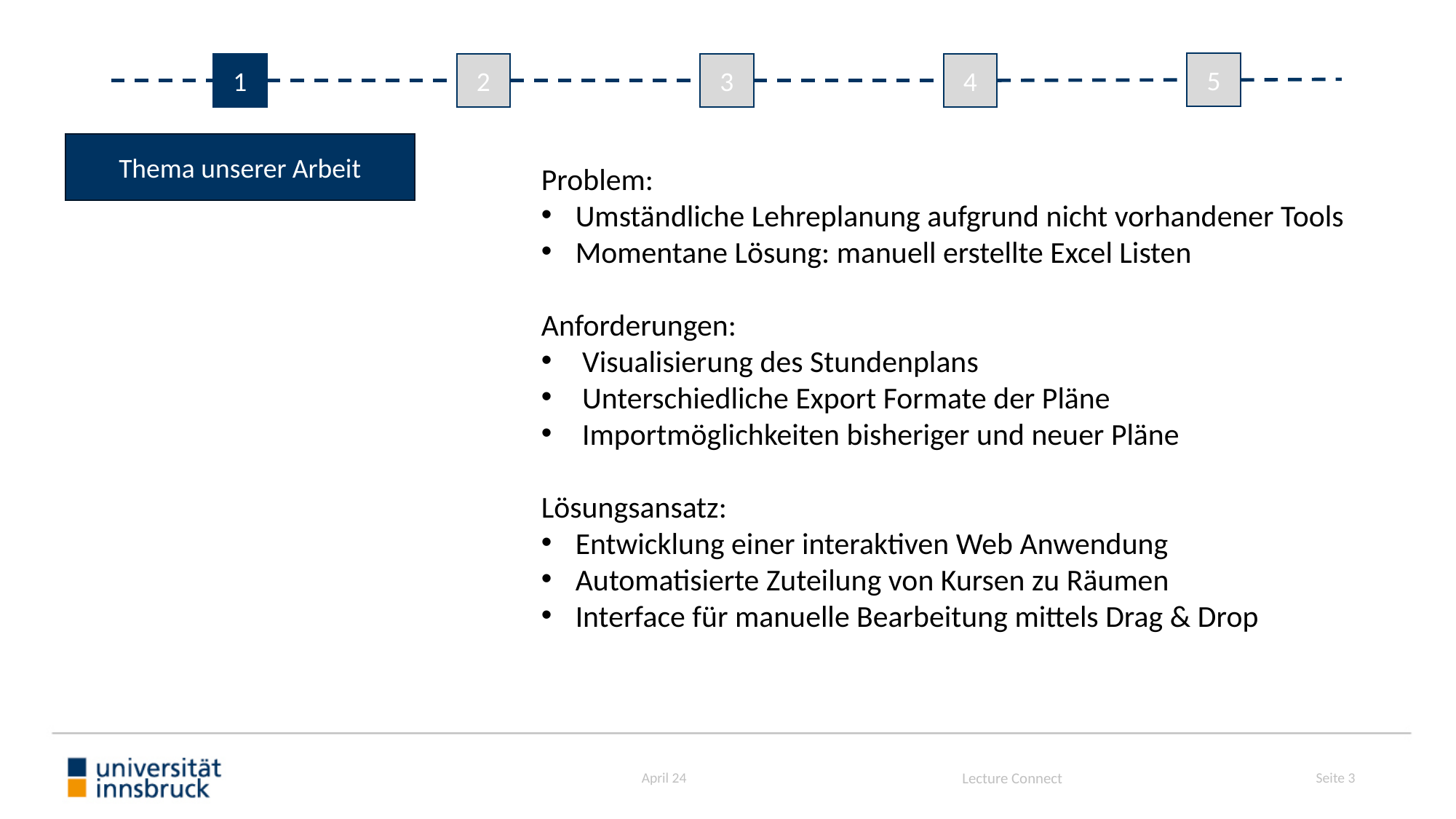

5
3
1
2
3
4
1
2
4
Thema unserer Arbeit
Problem:
Umständliche Lehreplanung aufgrund nicht vorhandener Tools
Momentane Lösung: manuell erstellte Excel Listen

Anforderungen:
Visualisierung des Stundenplans
Unterschiedliche Export Formate der Pläne
Importmöglichkeiten bisheriger und neuer Pläne

Lösungsansatz:
Entwicklung einer interaktiven Web Anwendung
Automatisierte Zuteilung von Kursen zu Räumen
Interface für manuelle Bearbeitung mittels Drag & Drop
Seite 3
April 24
Lecture Connect